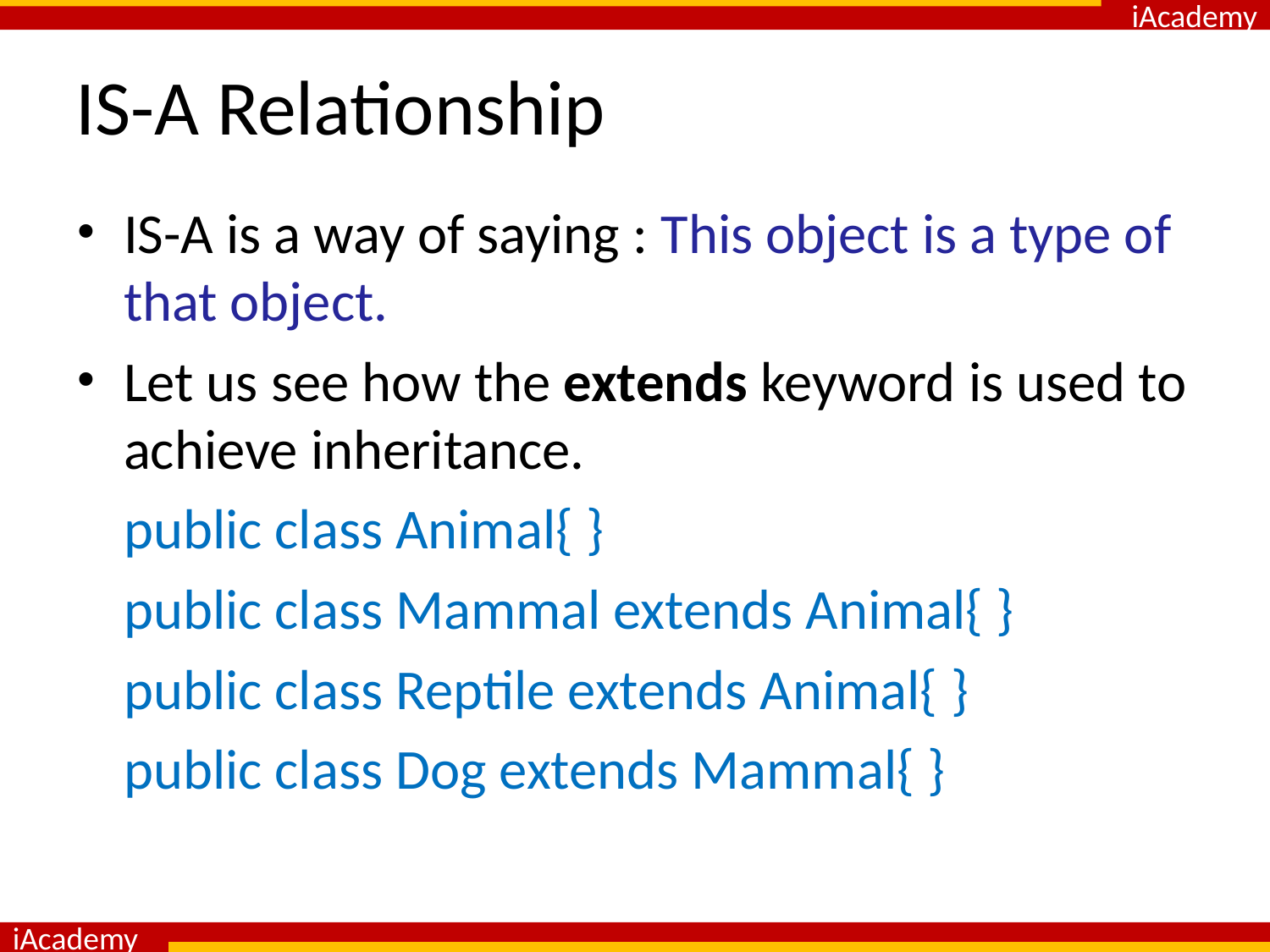

# IS-A Relationship
IS-A is a way of saying : This object is a type of that object.
Let us see how the extends keyword is used to achieve inheritance.
	public class Animal{ }
	public class Mammal extends Animal{ }
	public class Reptile extends Animal{ }
	public class Dog extends Mammal{ }